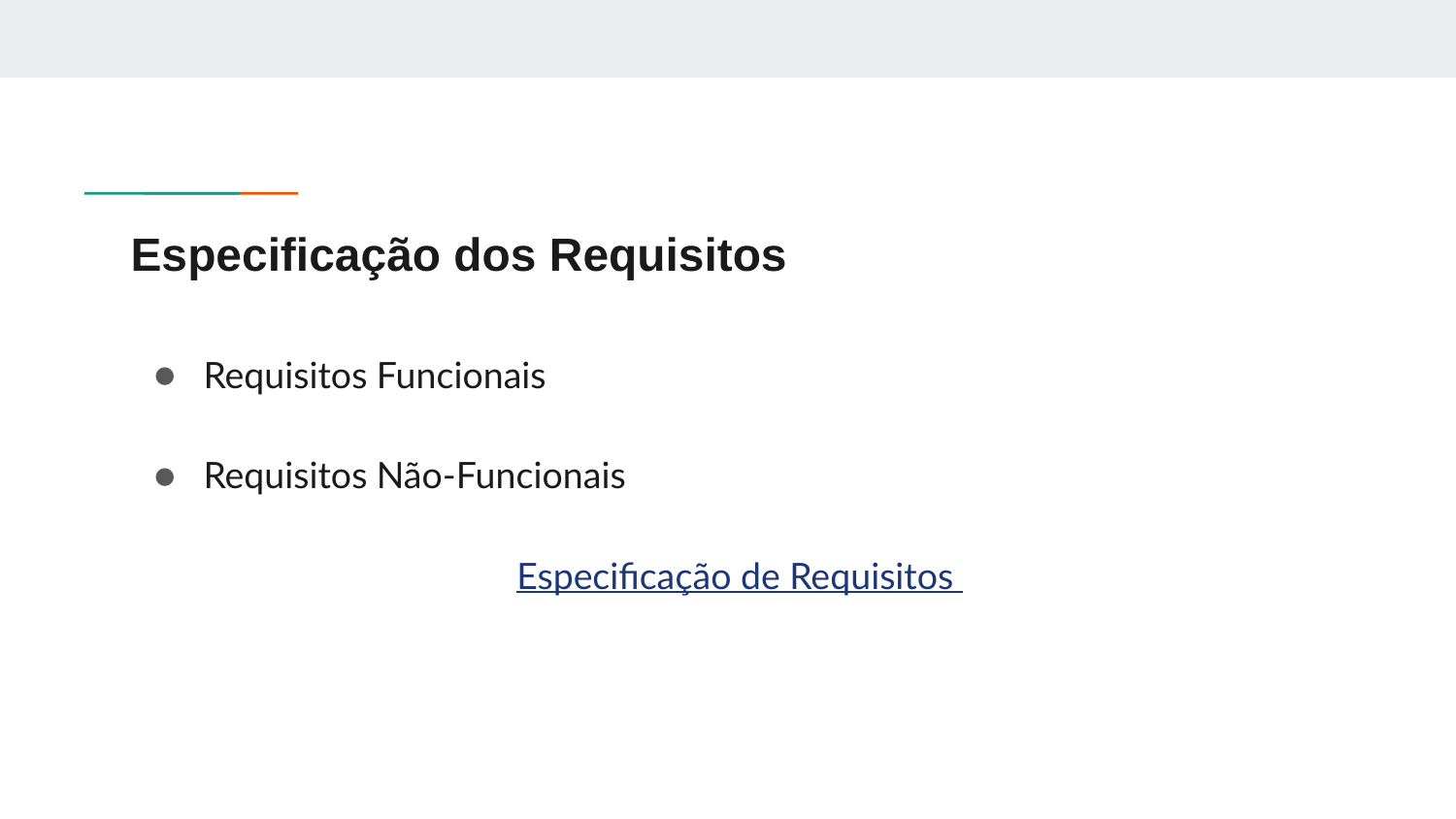

# Especificação dos Requisitos
Requisitos Funcionais

Requisitos Não-Funcionais

Especificação de Requisitos